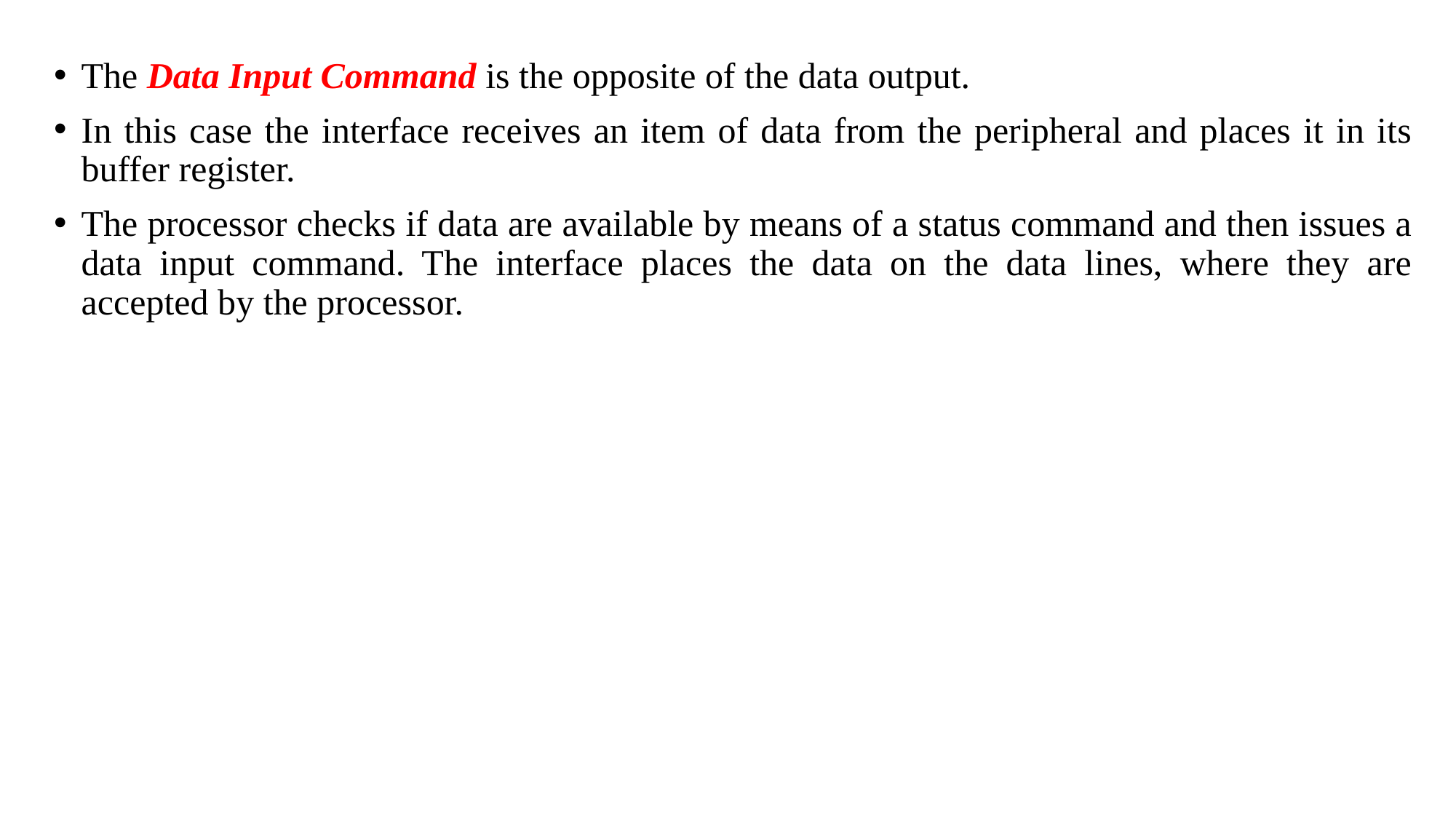

The Data Input Command is the opposite of the data output.
In this case the interface receives an item of data from the peripheral and places it in its buffer register.
The processor checks if data are available by means of a status command and then issues a data input command. The interface places the data on the data lines, where they are accepted by the processor.